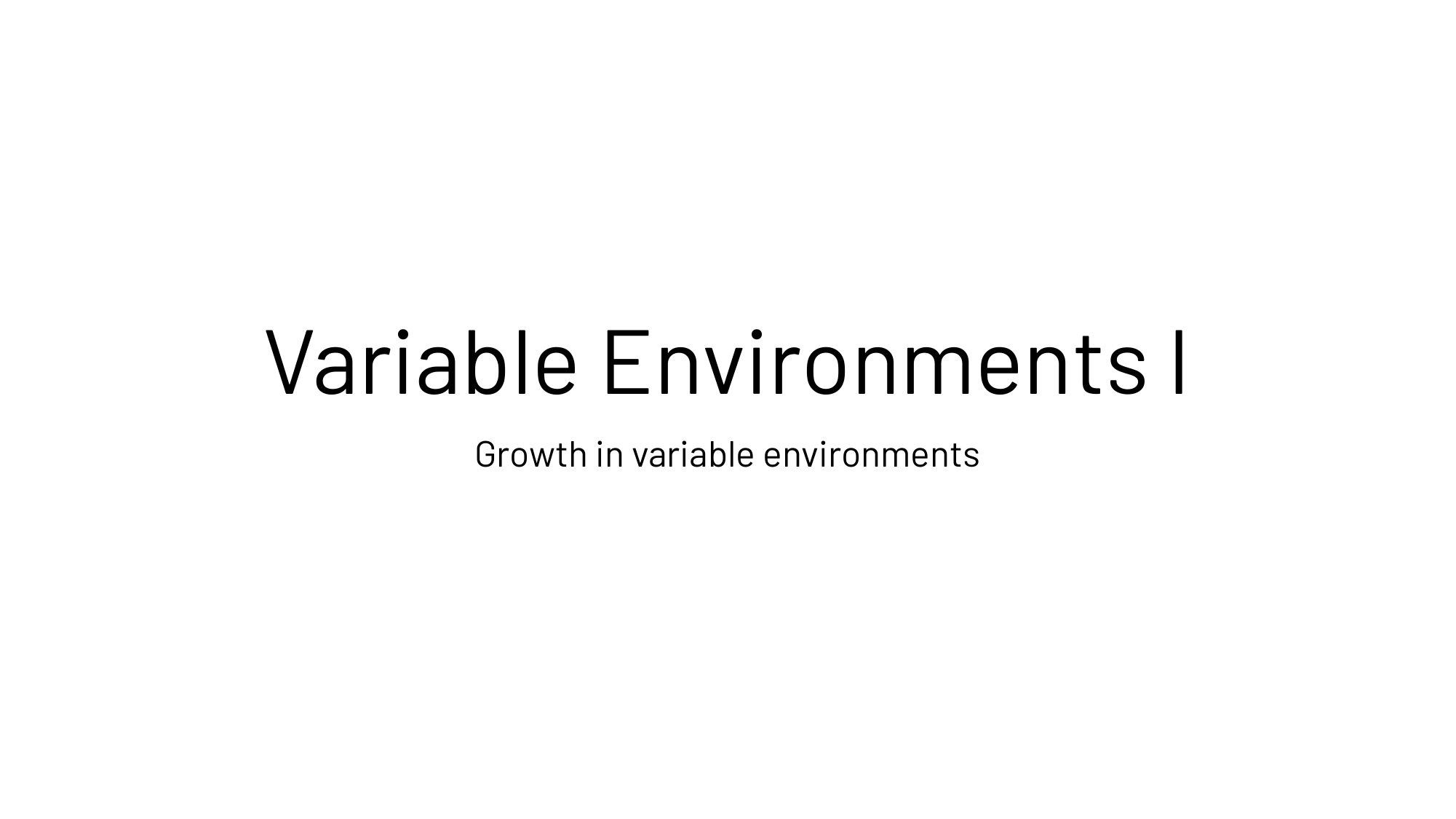

# Variable Environments I
Growth in variable environments